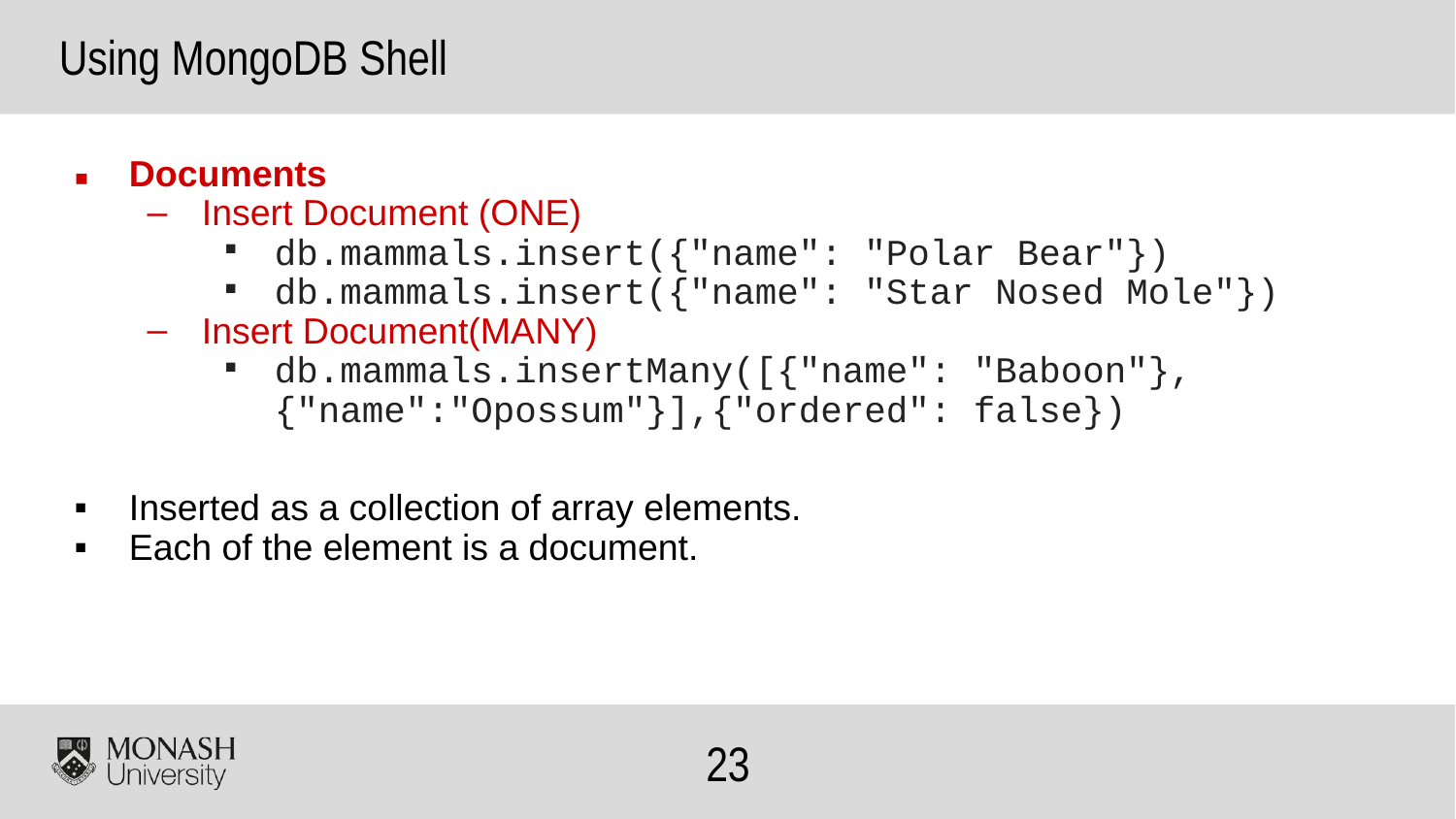

Using MongoDB Shell
Documents
Insert Document (ONE)
db.mammals.insert({"name": "Polar Bear"})
db.mammals.insert({"name": "Star Nosed Mole"})
Insert Document(MANY)
db.mammals.insertMany([{"name": "Baboon"},{"name":"Opossum"}],{"ordered": false})

Inserted as a collection of array elements.
Each of the element is a document.